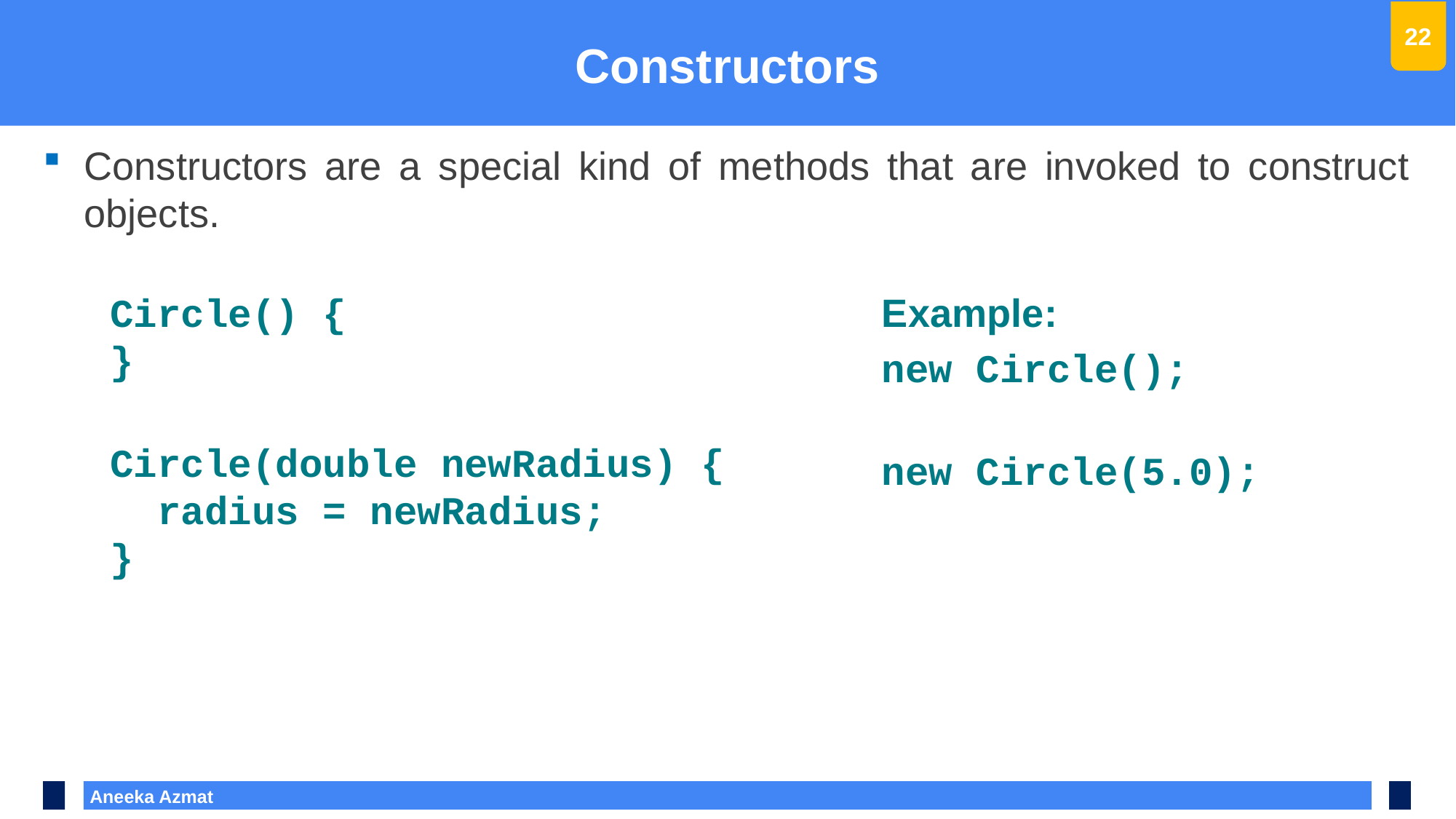

#
Constructors

22
Constructors are a special kind of methods that are invoked to construct objects.
Circle() {
}

Circle(double newRadius) {
  radius = newRadius;
}
Example:
new Circle();

new Circle(5.0);
 Aneeka Azmat